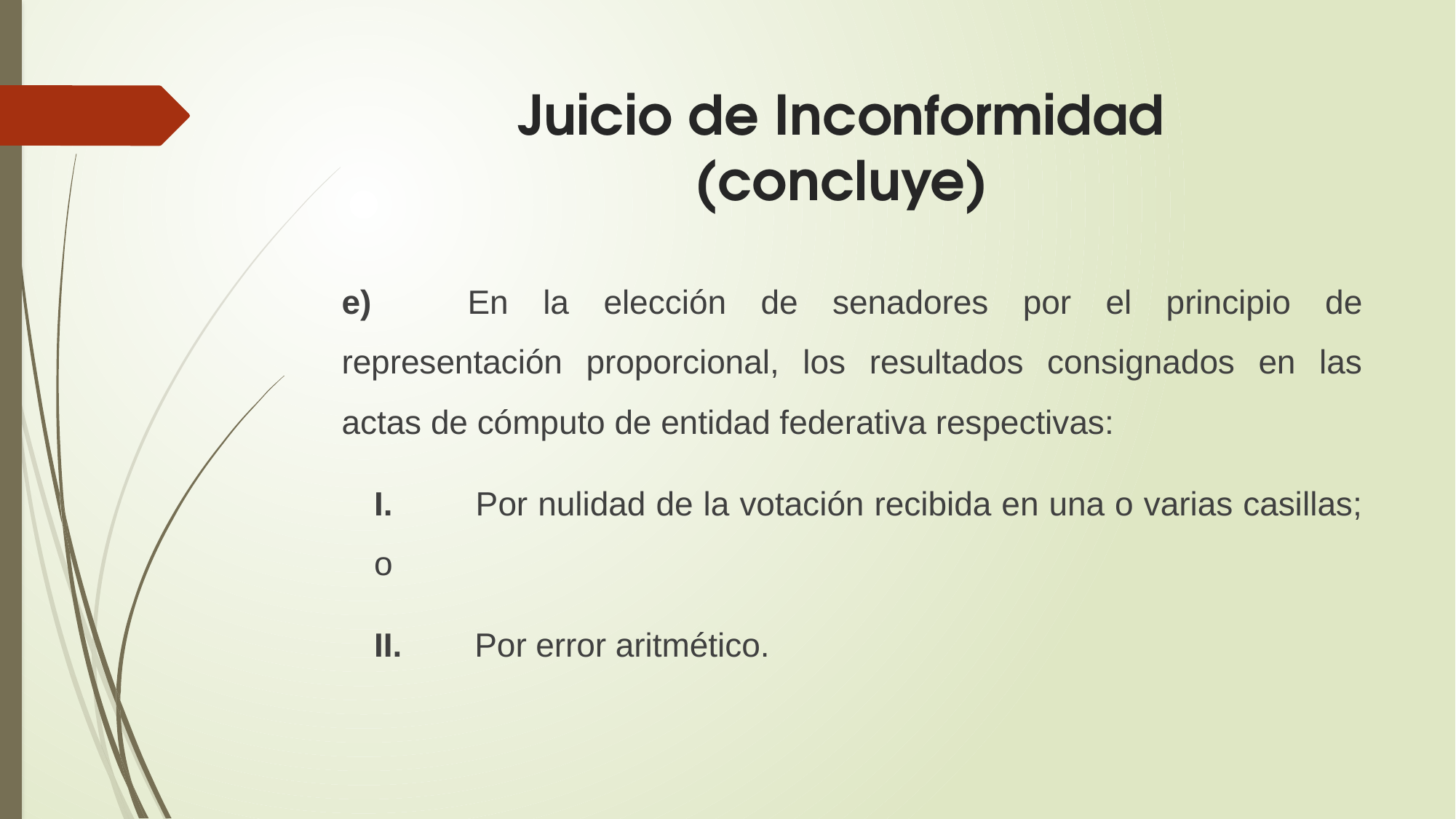

# Juicio de Inconformidad (concluye)
e) 	En la elección de senadores por el principio de representación proporcional, los resultados consignados en las actas de cómputo de entidad federativa respectivas:
I. 	Por nulidad de la votación recibida en una o varias casillas; o
II. 	Por error aritmético.